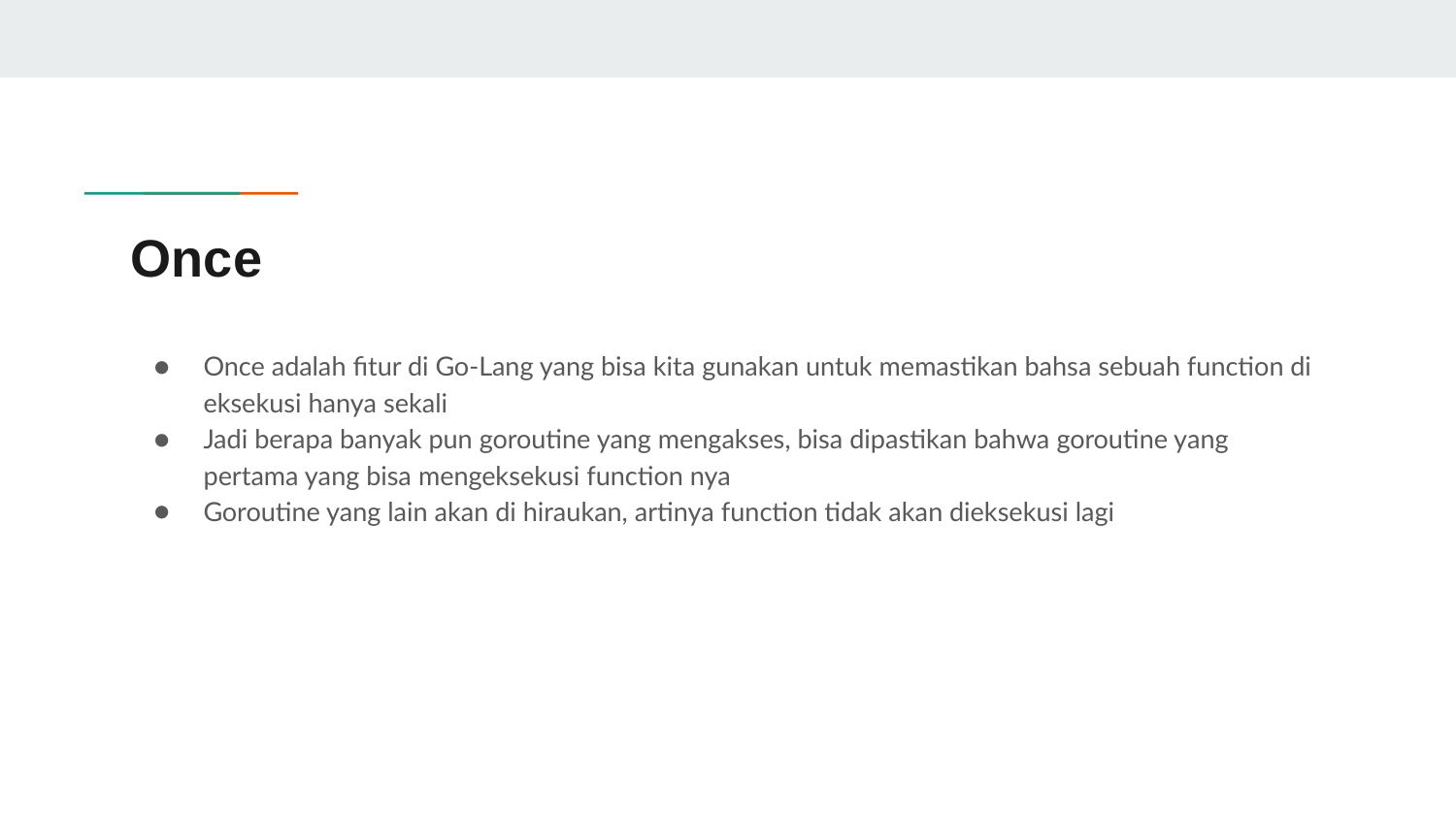

# Once
Once adalah fitur di Go-Lang yang bisa kita gunakan untuk memastikan bahsa sebuah function di eksekusi hanya sekali
Jadi berapa banyak pun goroutine yang mengakses, bisa dipastikan bahwa goroutine yang pertama yang bisa mengeksekusi function nya
Goroutine yang lain akan di hiraukan, artinya function tidak akan dieksekusi lagi